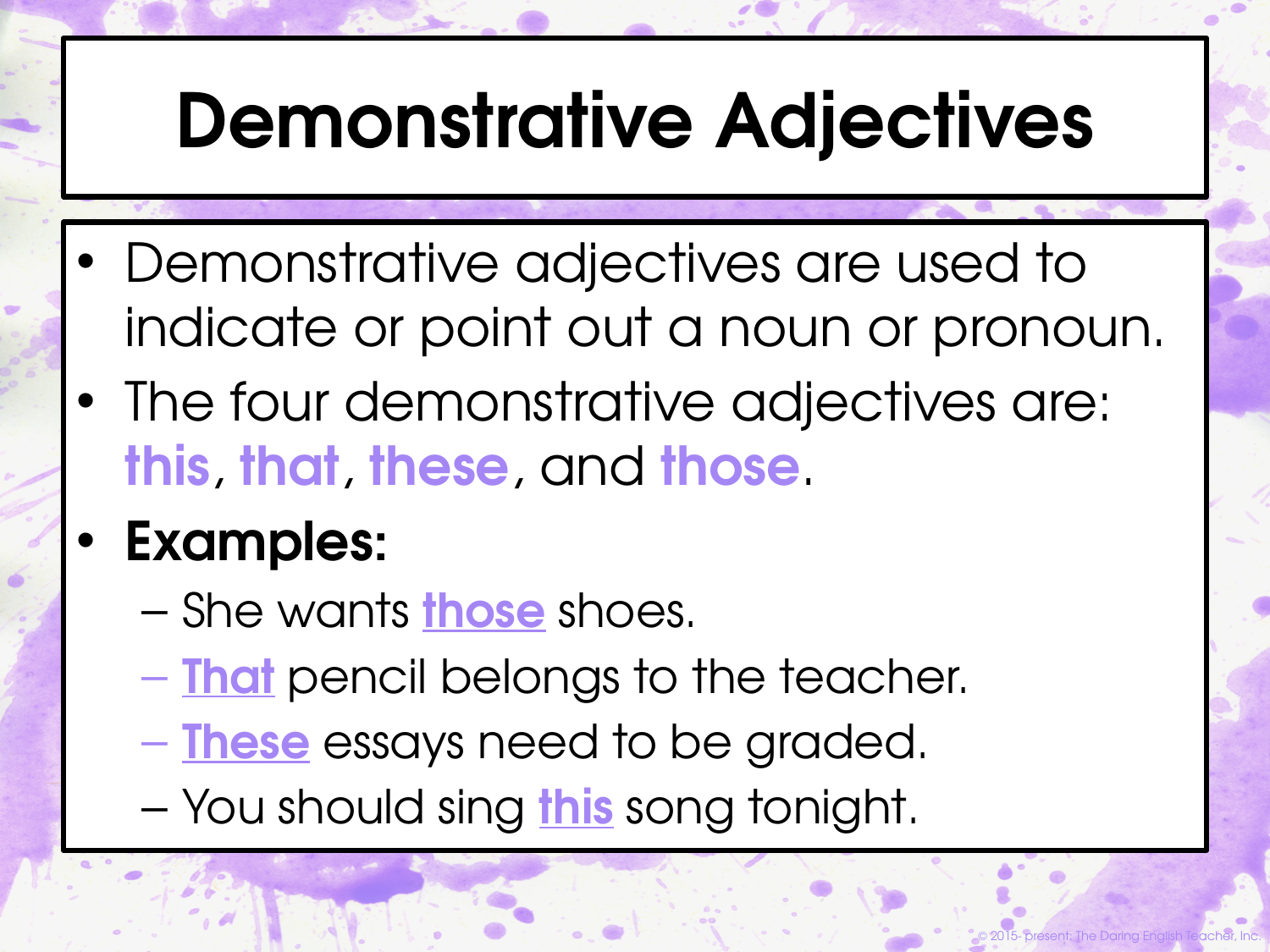

# Demonstrative Adjectives
Demonstrative adjectives are used to indicate or point out a noun or pronoun.
The four demonstrative adjectives are: this, that, these, and those.
Examples:
She wants those shoes.
That pencil belongs to the teacher.
These essays need to be graded.
You should sing this song tonight.